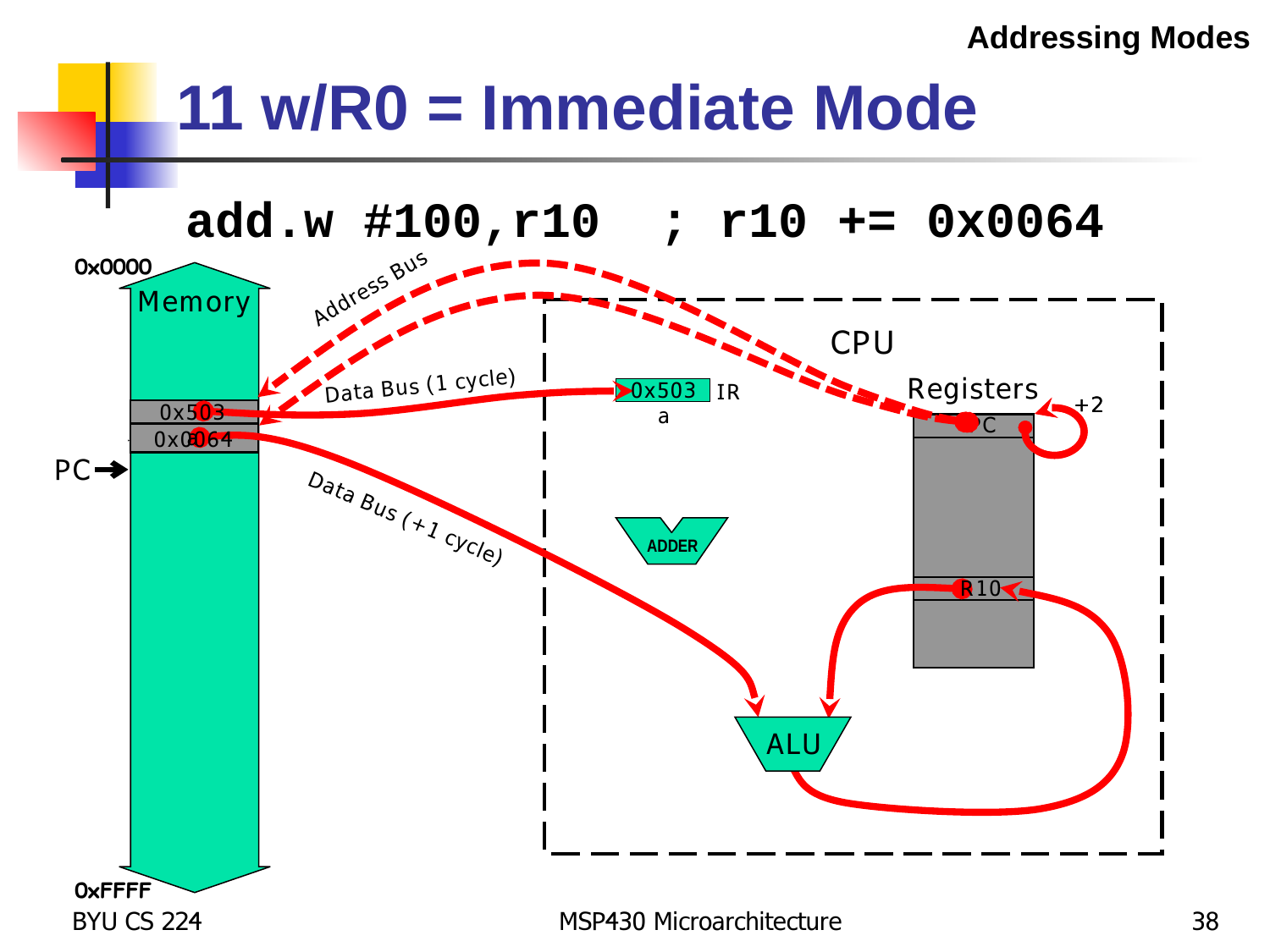

Addressing Modes
11 w/R0 = Immediate Mode
add.w #100,r10  ; r10 += 0x0064
0x0000

Memory
0xFFFF

Address Bus

CPU

PC
Registers
Data Bus (1 cycle)
0x503a

IR

PC

+2

+2

0x503a

PC

PC

0x0064

Data Bus (+1 cycle)

ADDER
R10

ALU
BYU CS 224
MSP430 Microarchitecture
38